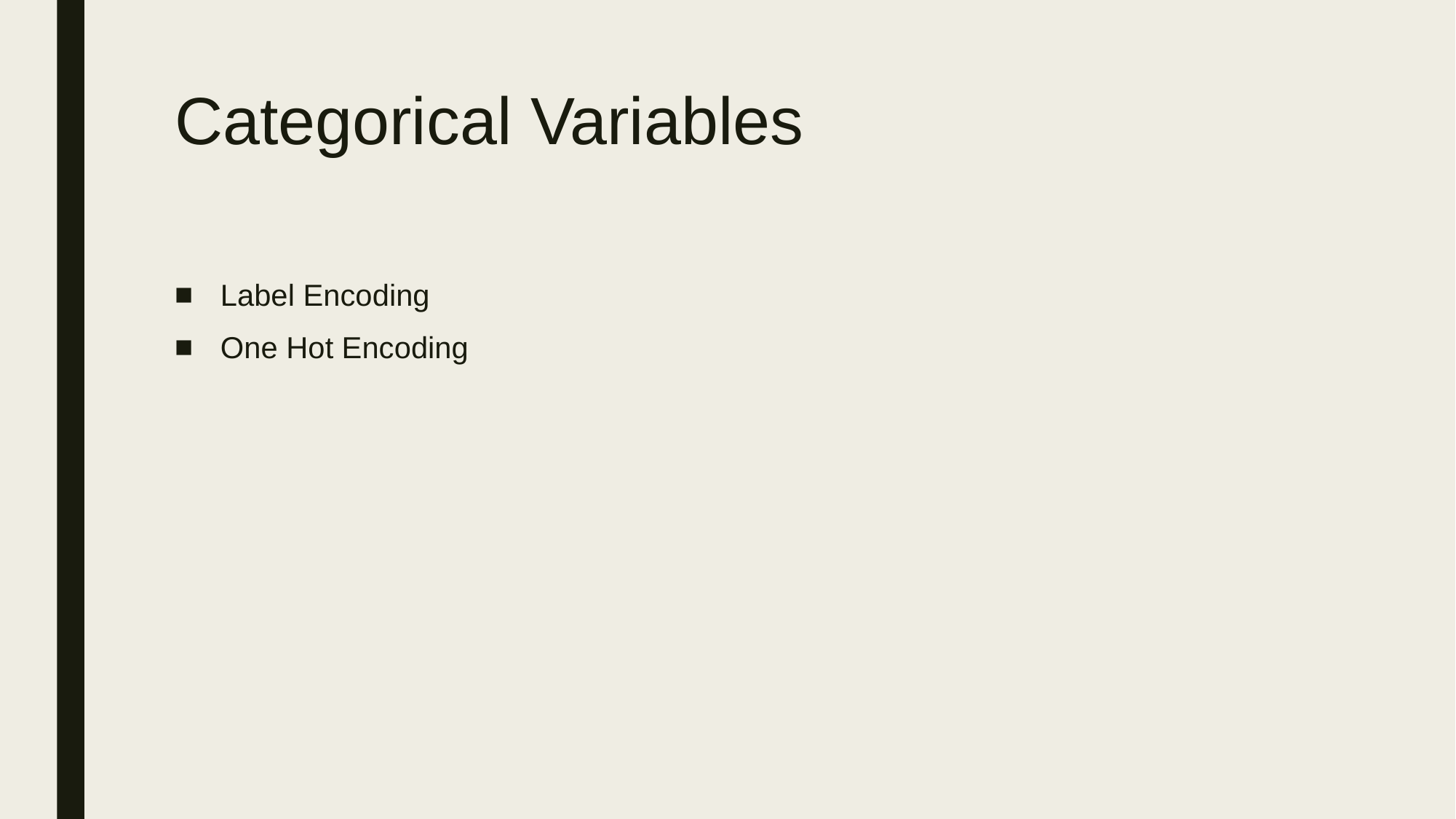

# Categorical Variables
Label Encoding
One Hot Encoding